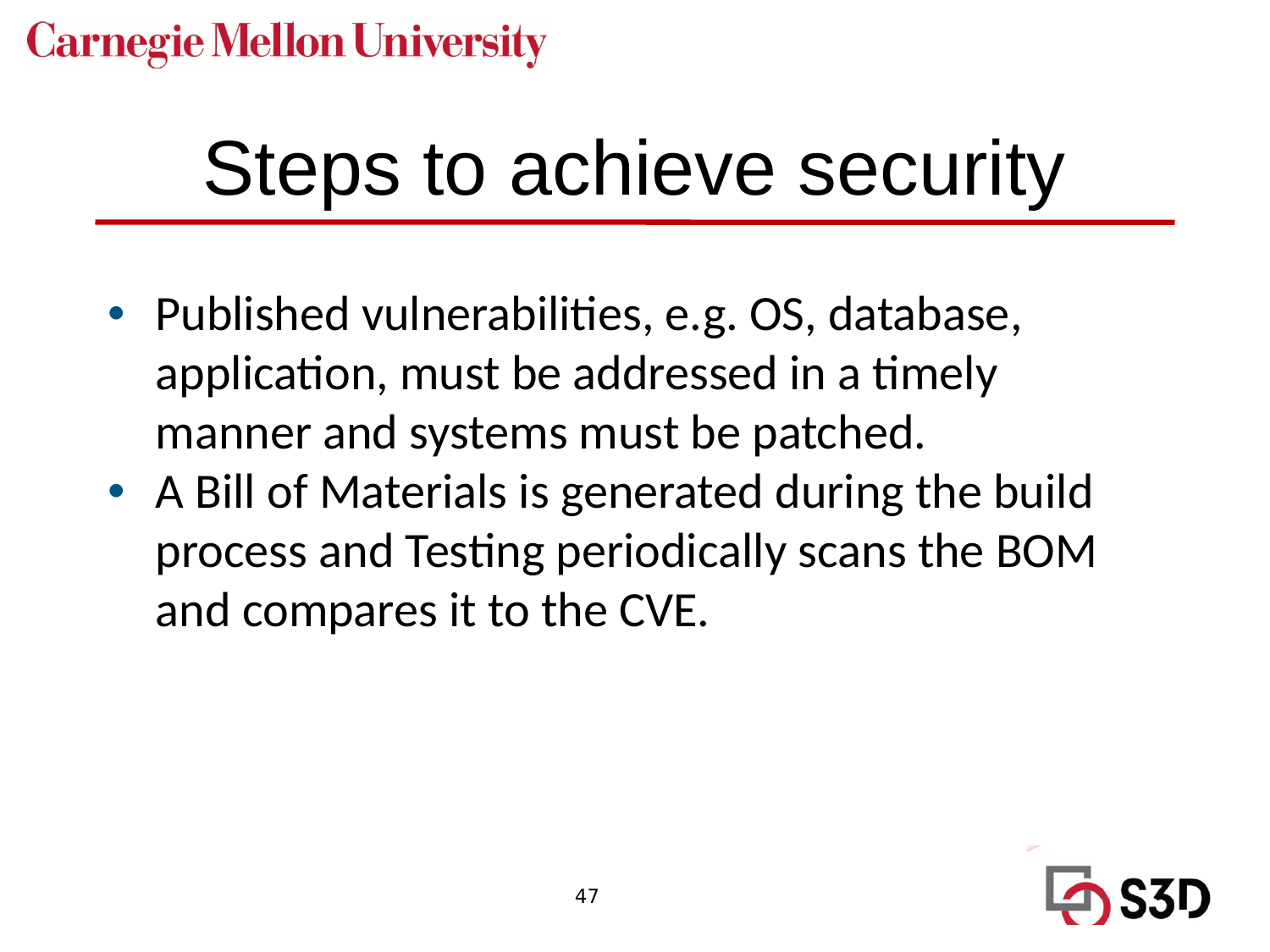

# Steps to achieve security
Published vulnerabilities, e.g. OS, database, application, must be addressed in a timely manner and systems must be patched.
A Bill of Materials is generated during the build process and Testing periodically scans the BOM and compares it to the CVE.